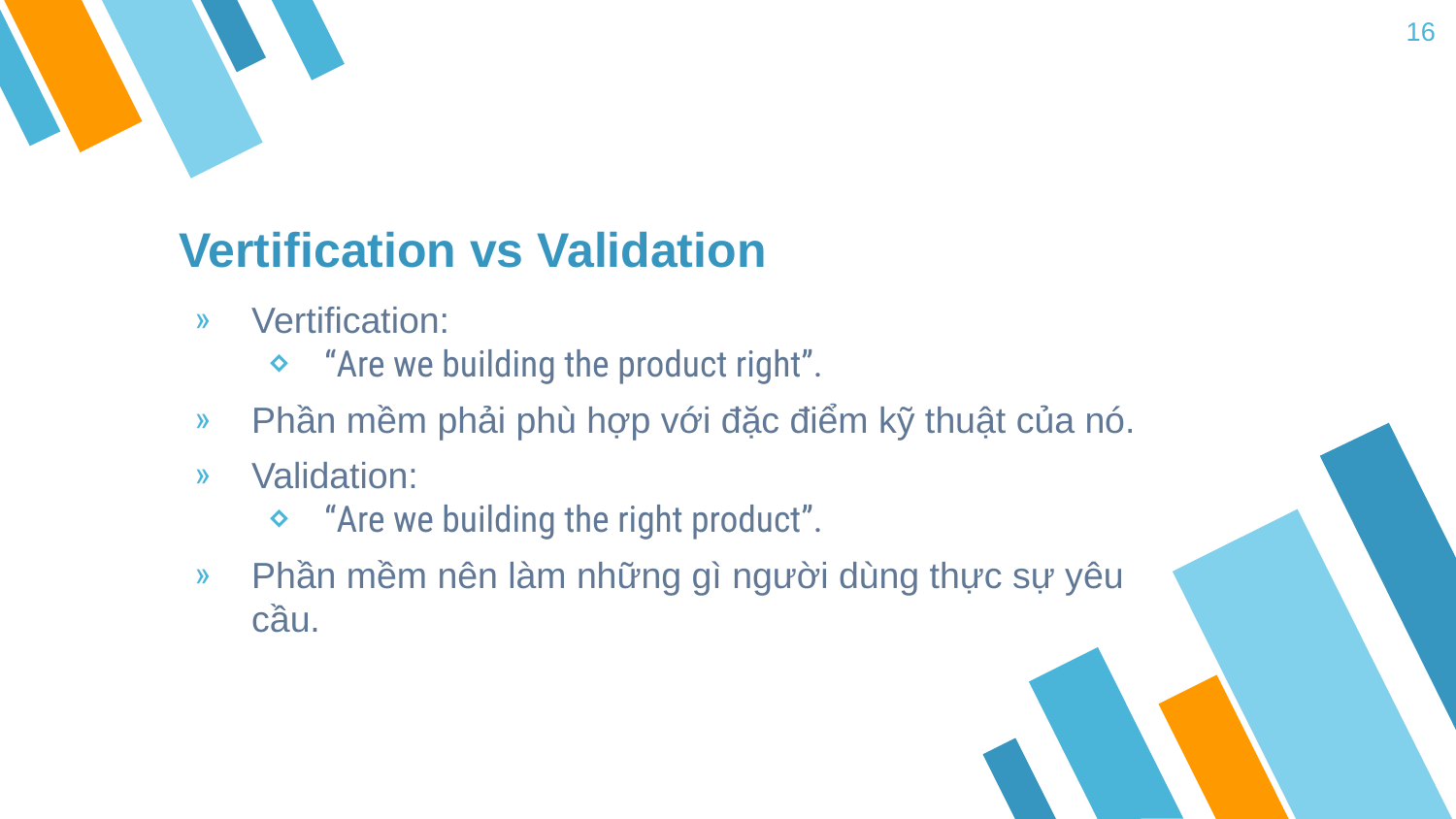

16
# Vertification vs Validation
Vertification:
“Are we building the product right”.
Phần mềm phải phù hợp với đặc điểm kỹ thuật của nó.
Validation:
“Are we building the right product”.
Phần mềm nên làm những gì người dùng thực sự yêu cầu.